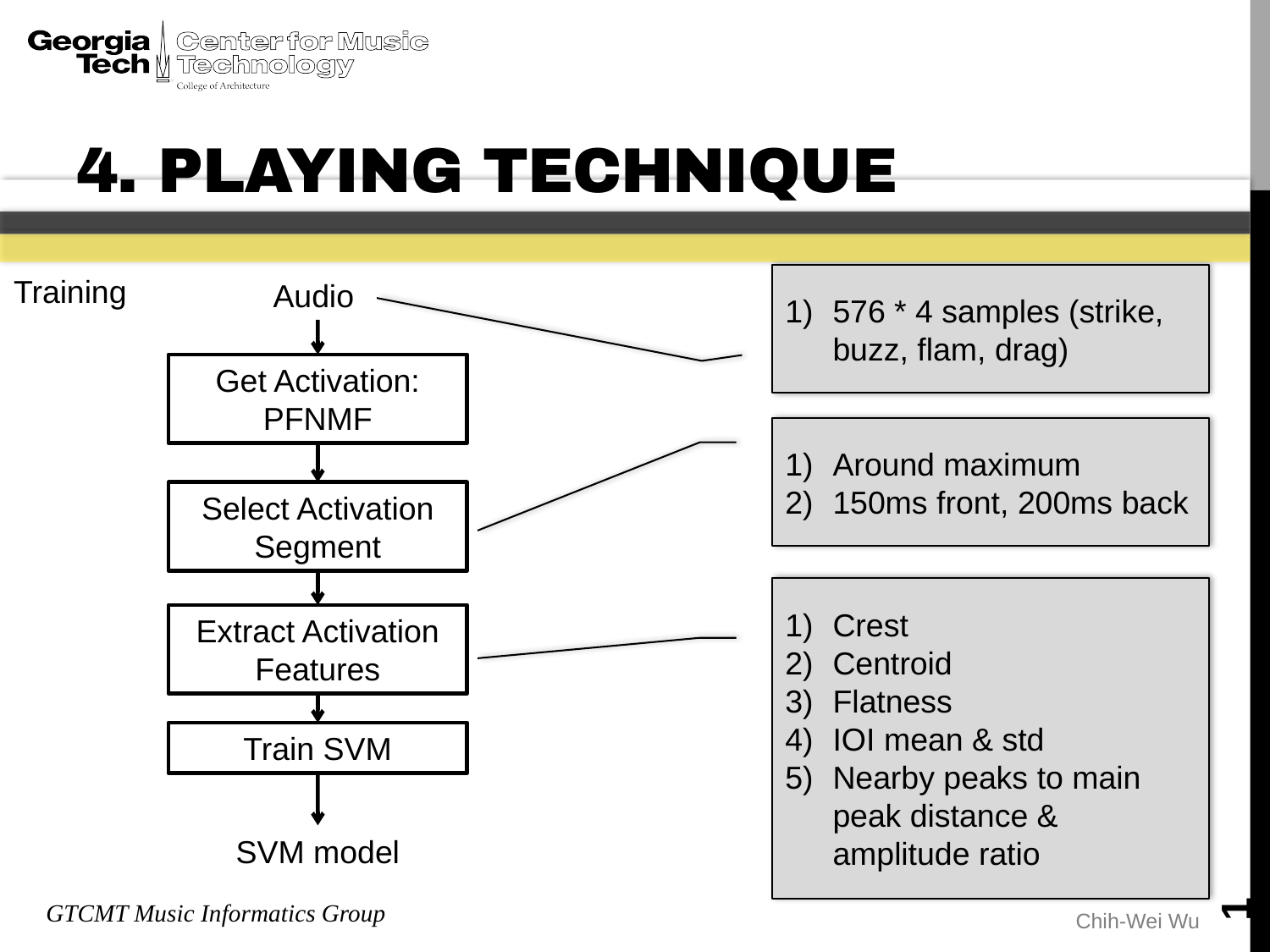

# 4. Playing technique
Training
576 * 4 samples (strike, buzz, flam, drag)
Audio
Get Activation: PFNMF
Around maximum
150ms front, 200ms back
Select Activation Segment
Crest
Centroid
Flatness
IOI mean & std
Nearby peaks to main peak distance & amplitude ratio
Extract Activation
Features
Train SVM
1
SVM model